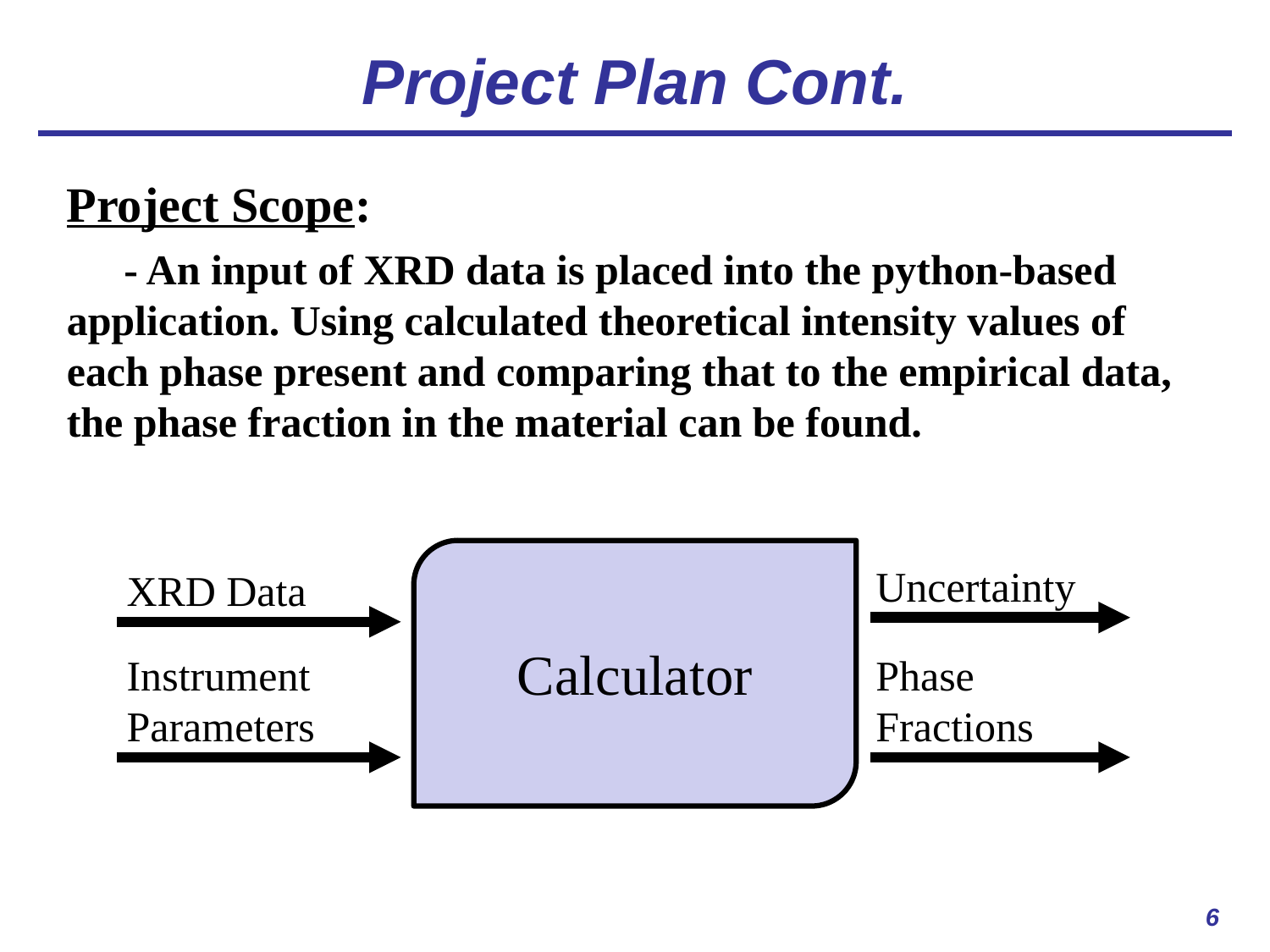

# Project Plan Cont.
Project Scope:
     - An input of XRD data is placed into the python-based application. Using calculated theoretical intensity values of each phase present and comparing that to the empirical data, the phase fraction in the material can be found.

Uncertainty
XRD Data
Calculator
Instrument Parameters
Phase Fractions
6